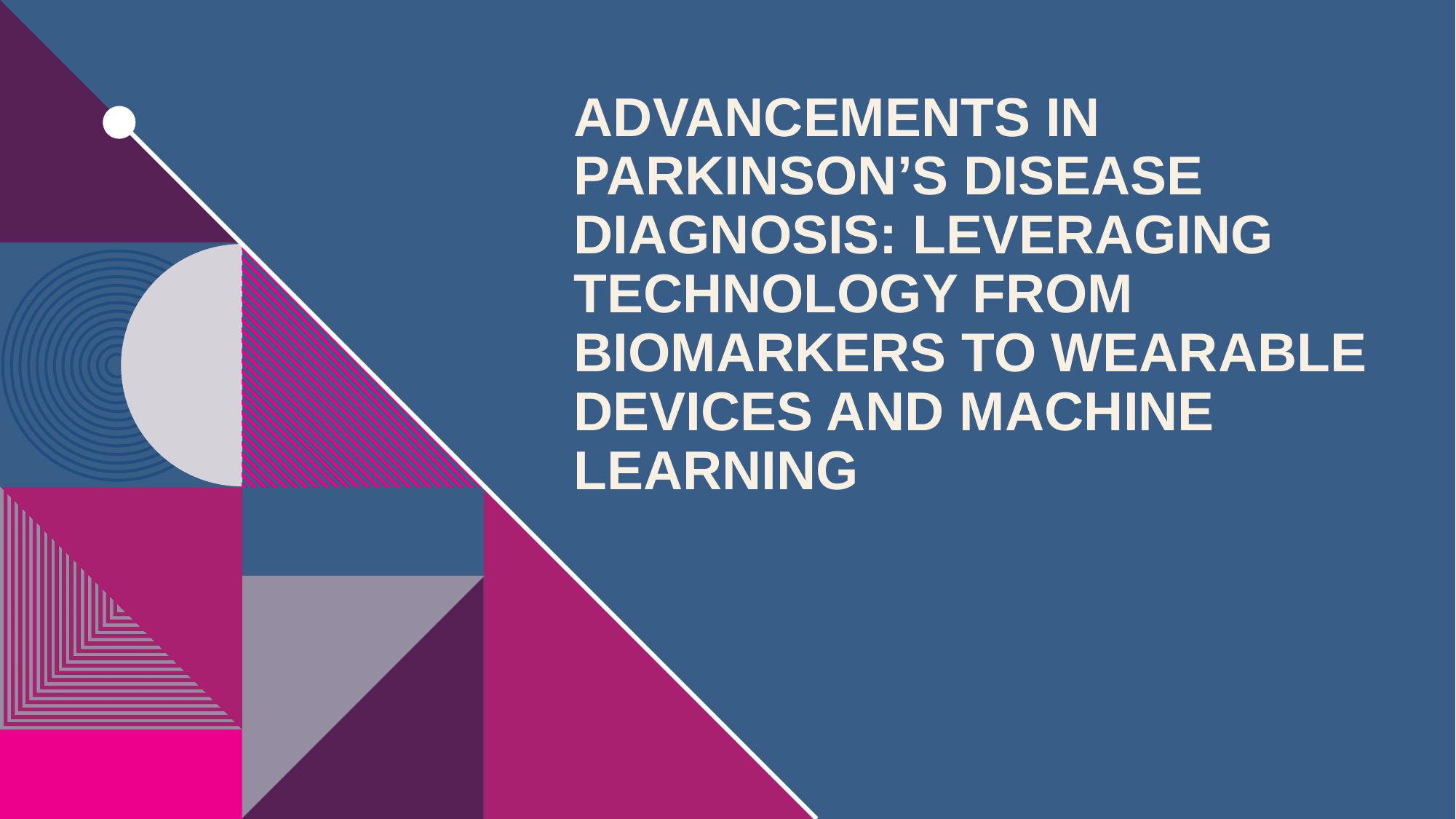

# Advancements in Parkinson’s Disease Diagnosis: Leveraging Technology from Biomarkers to Wearable Devices and Machine Learning